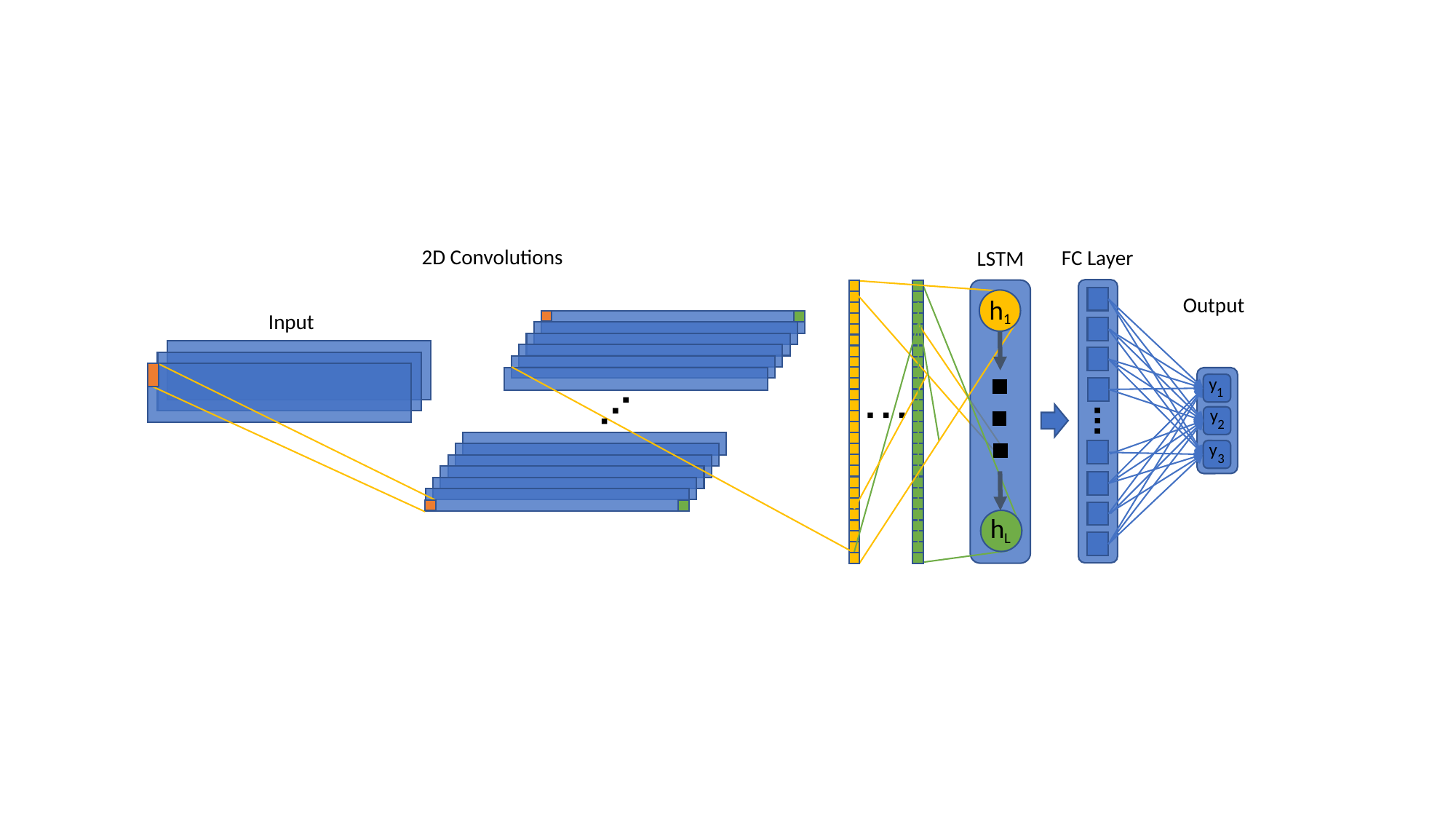

2D Convolutions
FC Layer
LSTM

Output
h

Input
1

y
1

y
2

y
3

h

L